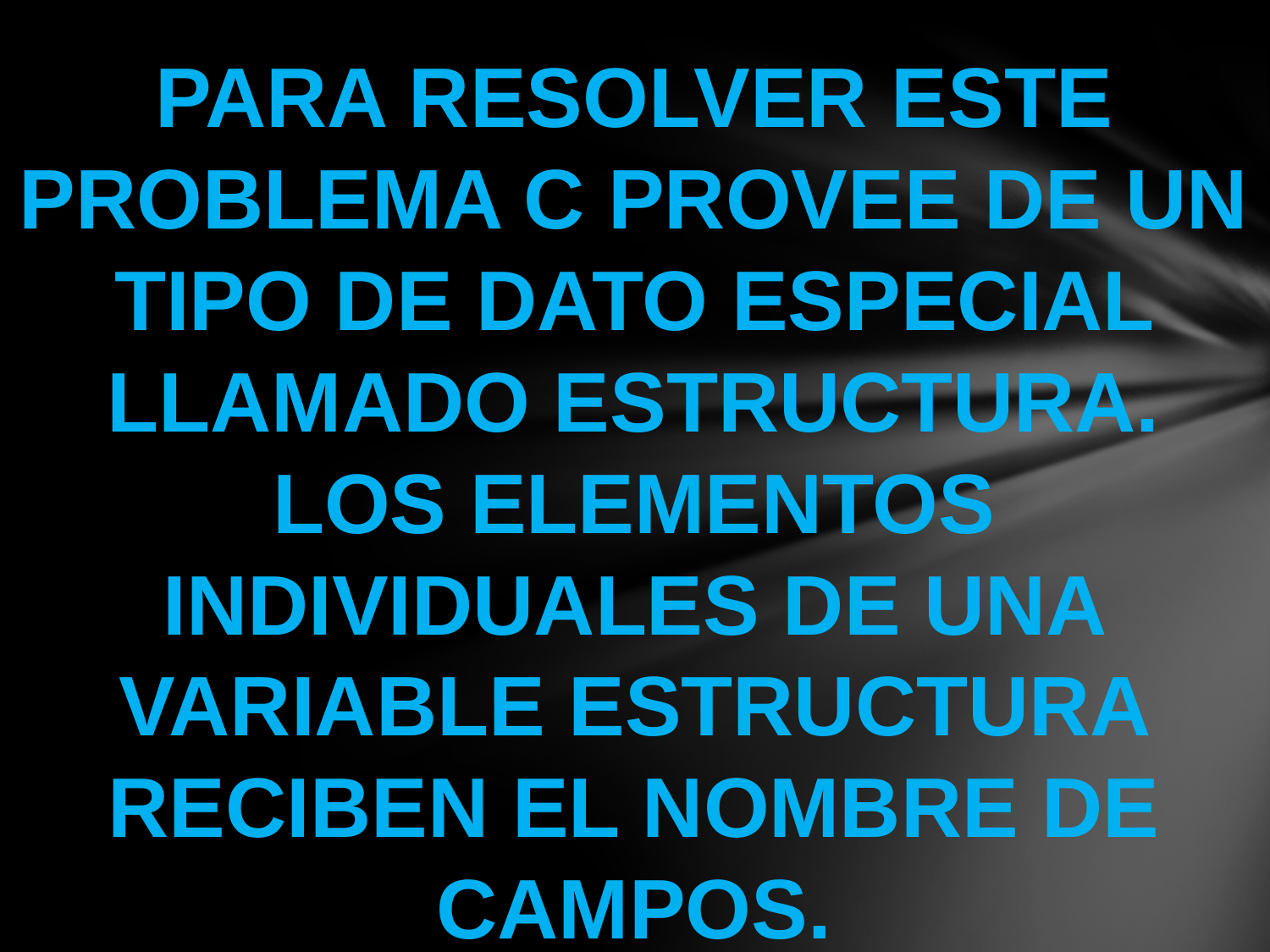

Para resolver este problema C provee de un tipo de dato especial llamado estructura. Los elementos individuales de una variable estructura reciben el nombre de campos.